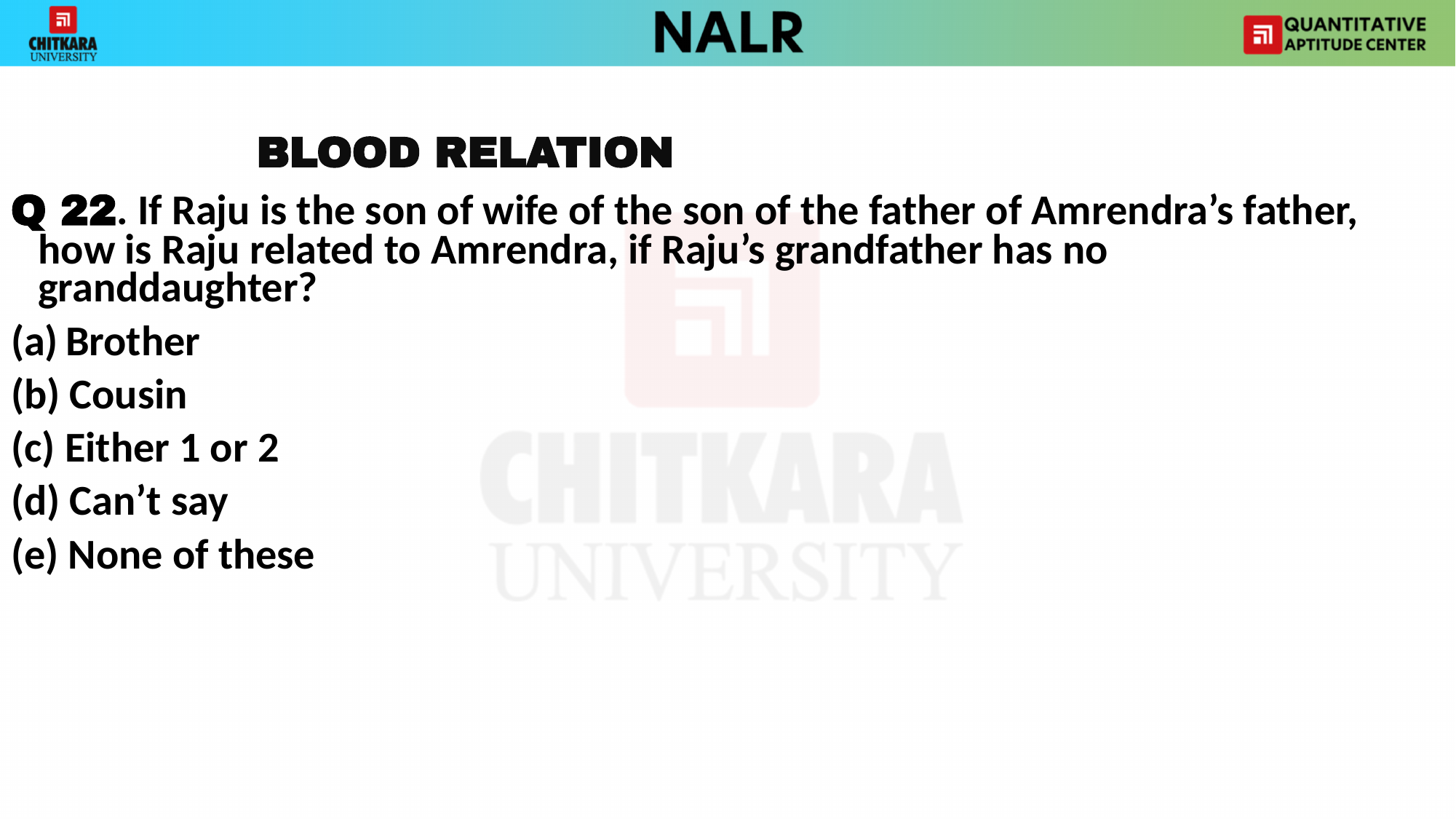

BLOOD RELATION
Q 22. If Raju is the son of wife of the son of the father of Amrendra’s father, how is Raju related to Amrendra, if Raju’s grandfather has no granddaughter?
Brother
(b) Cousin
(c) Either 1 or 2
(d) Can’t say
(e) None of these